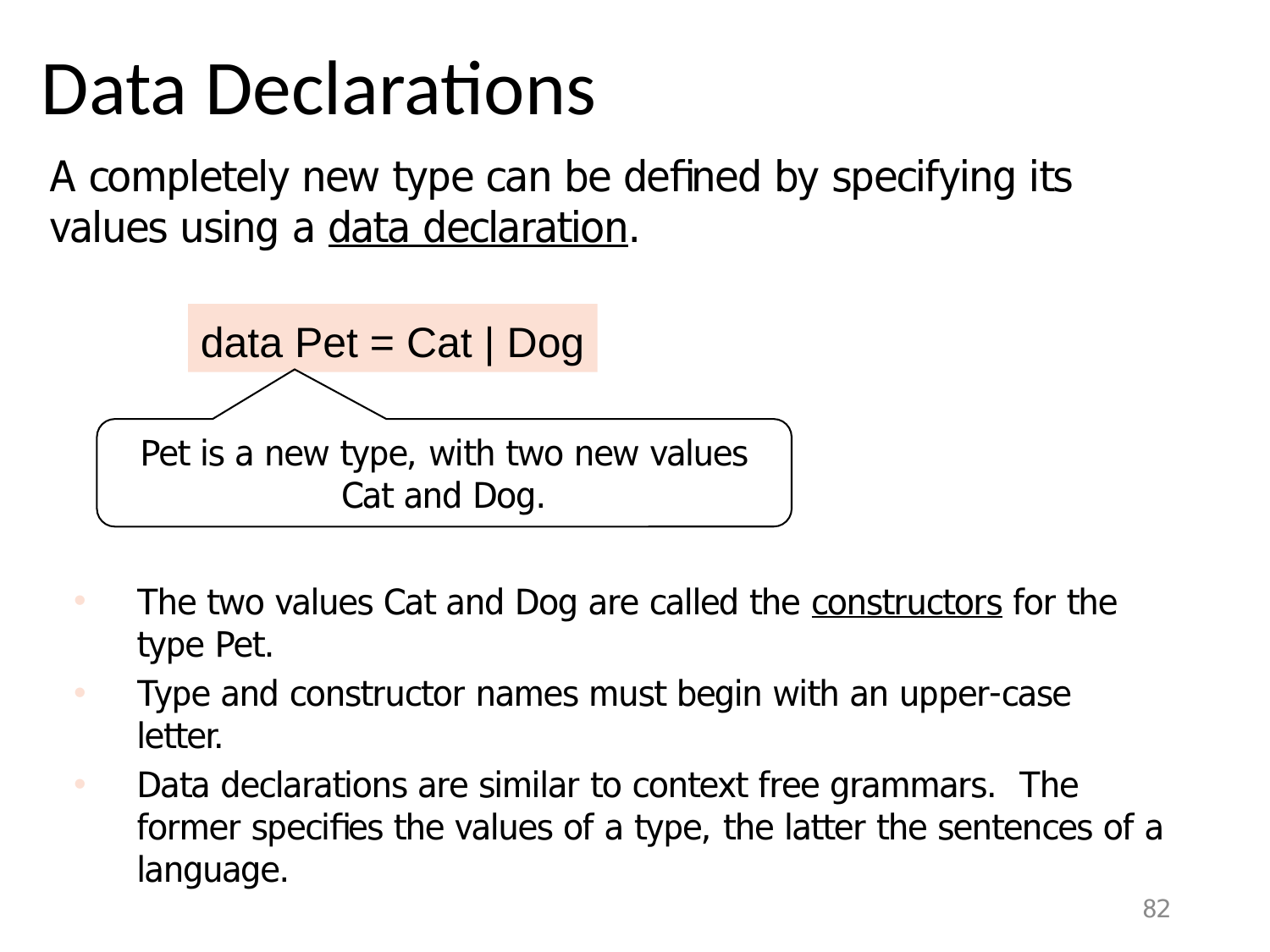

# Data Declarations
A completely new type can be defined by specifying its values using a data declaration.
data Pet = Cat | Dog
Pet is a new type, with two new values Cat and Dog.
The two values Cat and Dog are called the constructors for the type Pet.
Type and constructor names must begin with an upper-case letter.
Data declarations are similar to context free grammars.  The former specifies the values of a type, the latter the sentences of a language.
82